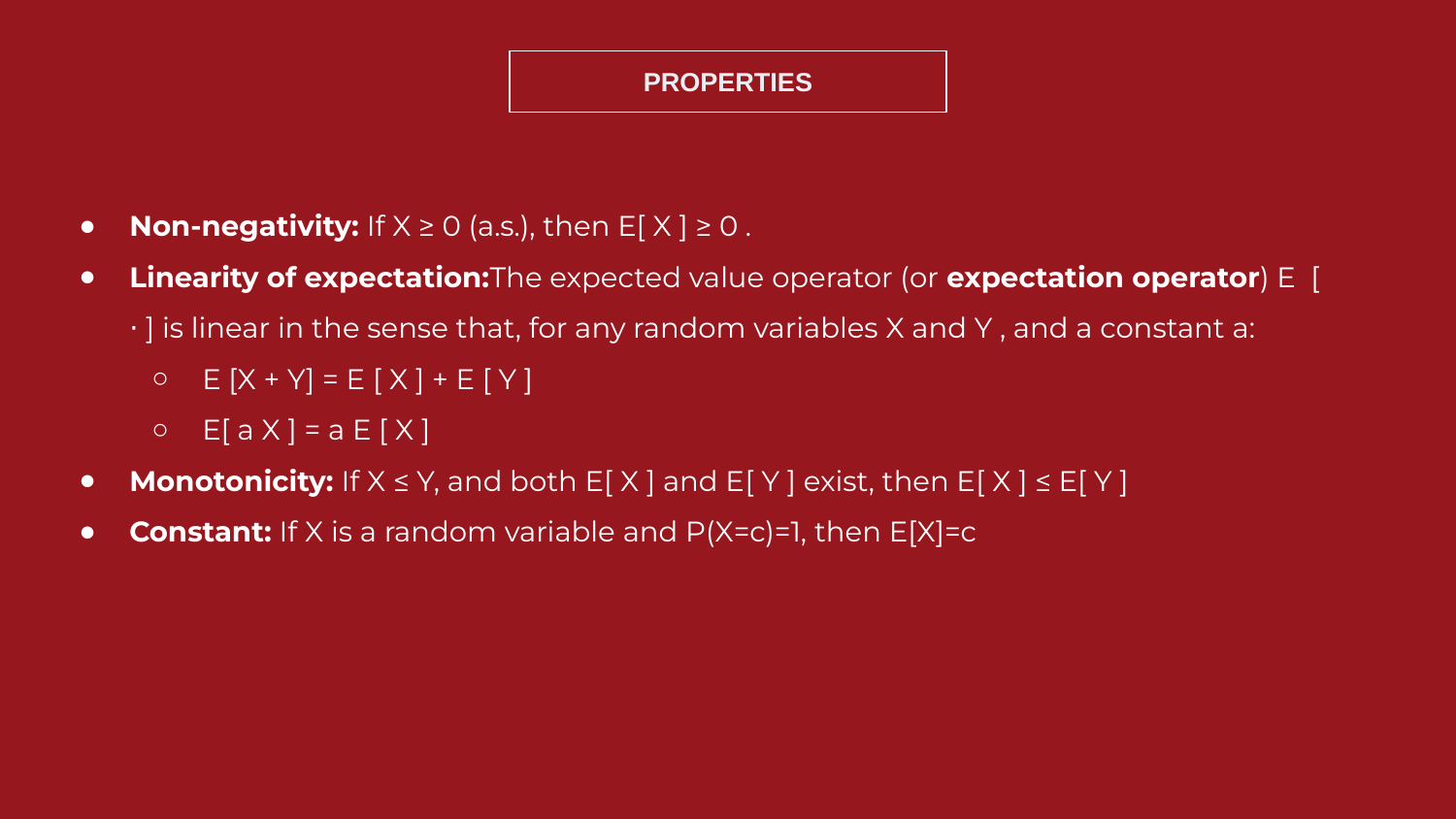

PROPERTIES
Non-negativity: If X ≥ 0 (a.s.), then E[ X ] ≥ 0 .
Linearity of expectation:The expected value operator (or expectation operator) E ⁡ [ ⋅ ] is linear in the sense that, for any random variables X and Y , and a constant a:
E [X + Y] = E ⁡[ X ] + E [ Y ]
E[ a X ] = a E [ X ]
Monotonicity: If X ≤ Y, and both E[ X ] and E⁡[ Y ] exist, then E⁡[ X ] ≤ E[ Y ]
Constant: If X is a random variable and P(X=c)=1, then E[X]=c